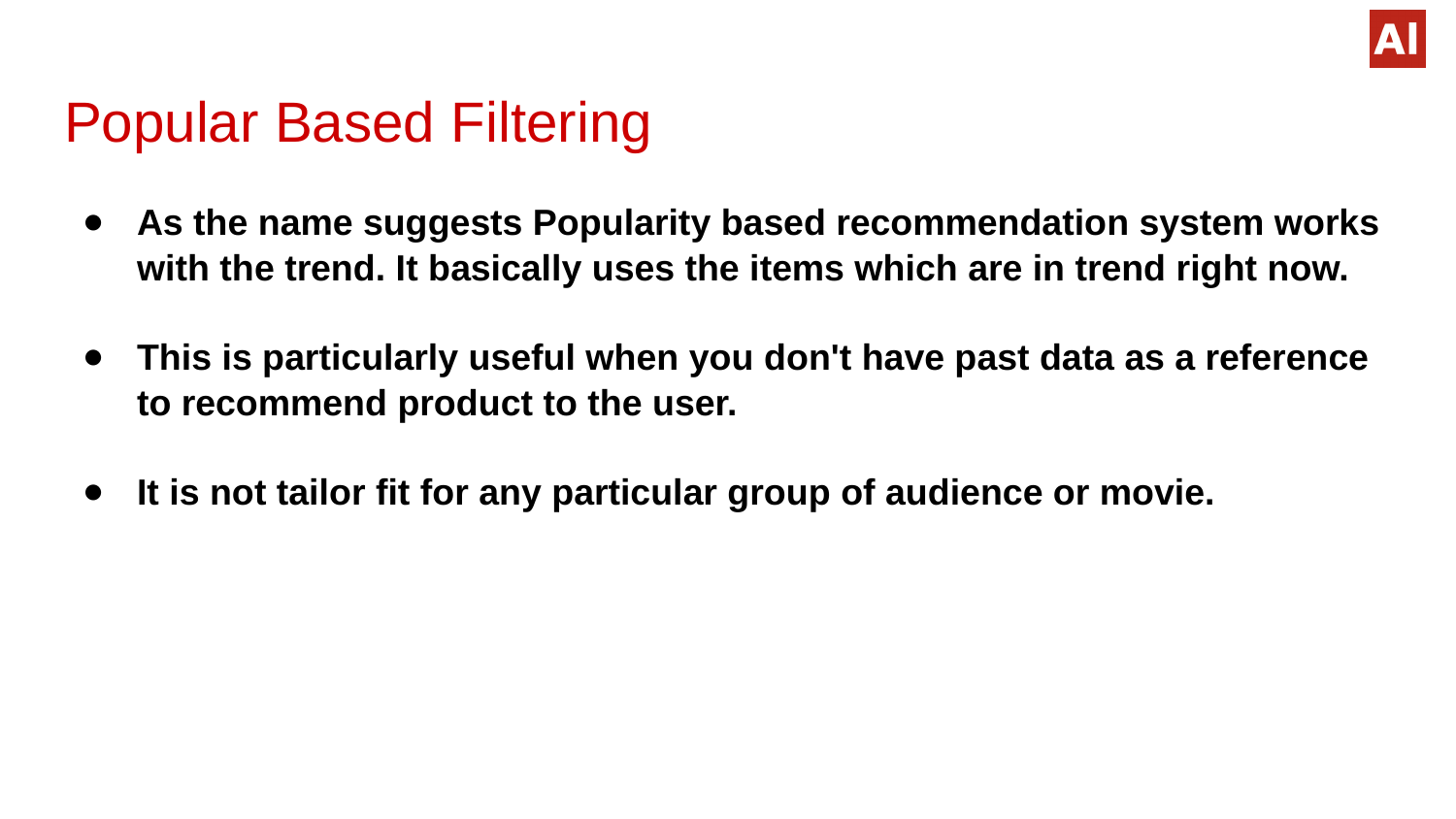

# Popular Based Filtering
As the name suggests Popularity based recommendation system works with the trend. It basically uses the items which are in trend right now.

This is particularly useful when you don't have past data as a reference to recommend product to the user.

It is not tailor fit for any particular group of audience or movie.